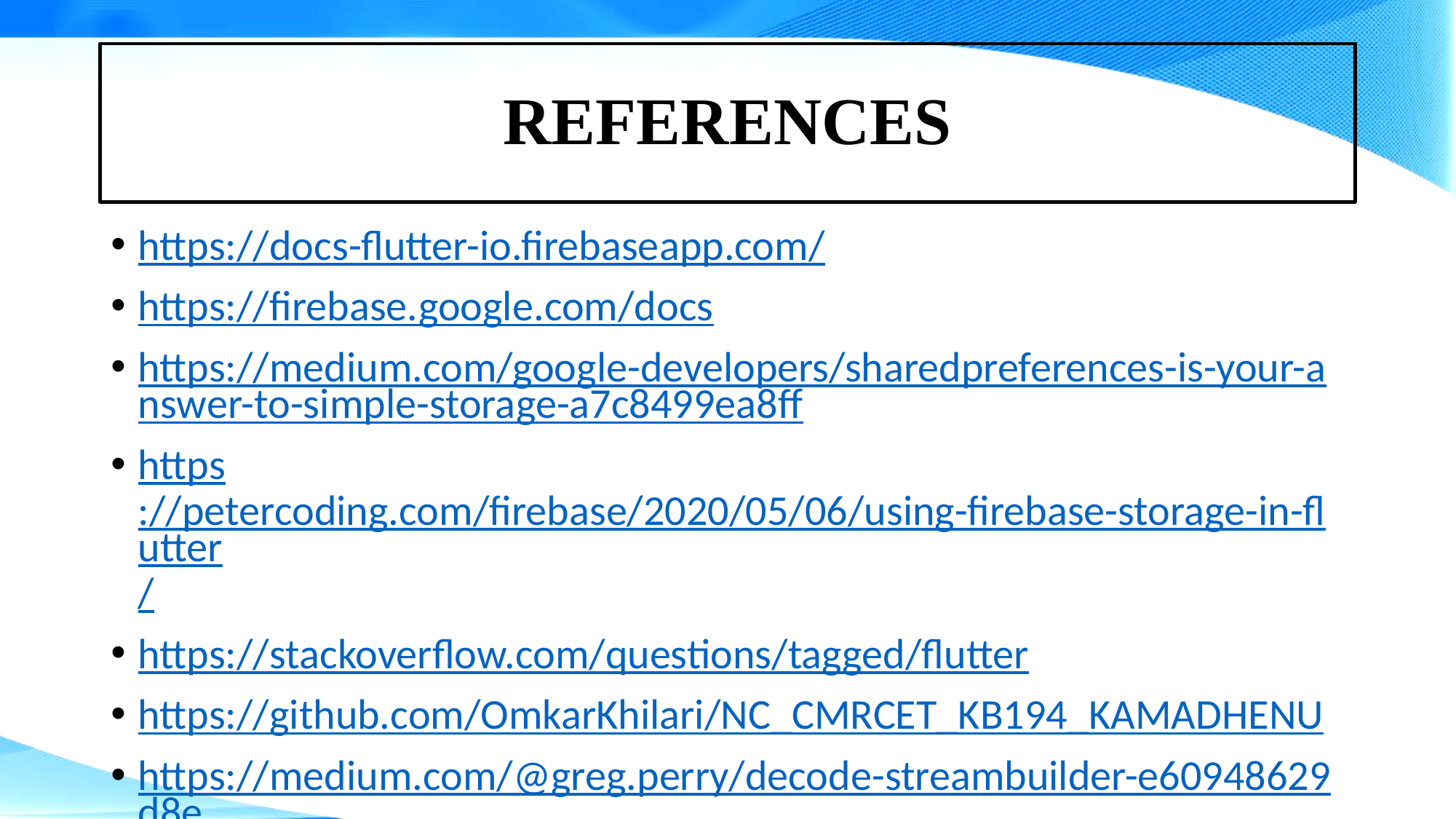

# REFERENCES
https://docs-flutter-io.firebaseapp.com/
https://firebase.google.com/docs
https://medium.com/google-developers/sharedpreferences-is-your-answer-to-simple-storage-a7c8499ea8ff
https://petercoding.com/firebase/2020/05/06/using-firebase-storage-in-flutter/
https://stackoverflow.com/questions/tagged/flutter
https://github.com/OmkarKhilari/NC_CMRCET_KB194_KAMADHENU
https://medium.com/@greg.perry/decode-streambuilder-e60948629d8e